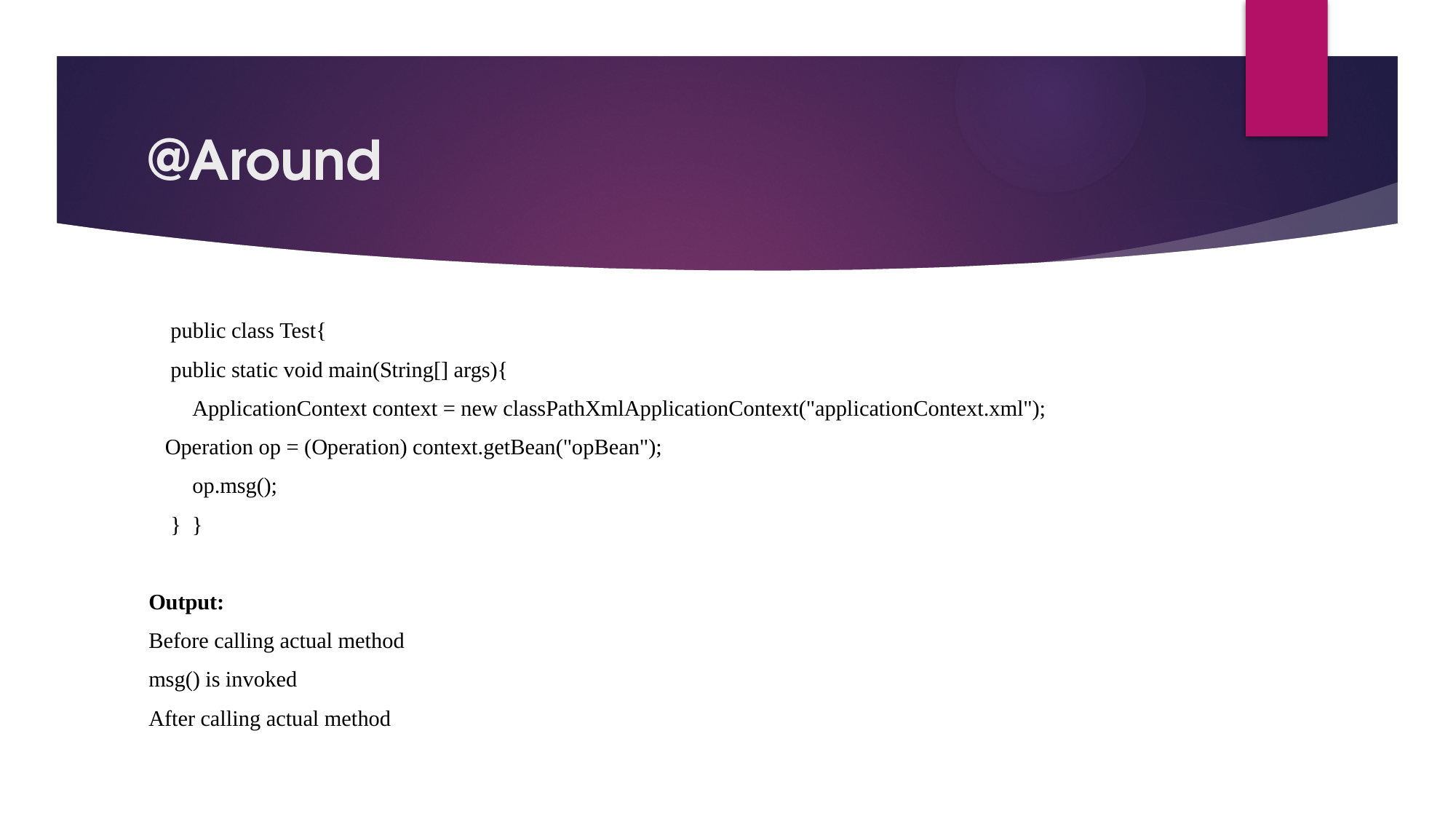

# @Around
    public class Test{
    public static void main(String[] args){
        ApplicationContext context = new classPathXmlApplicationContext("applicationContext.xml");
   Operation op = (Operation) context.getBean("opBean");
        op.msg();
    }  }

Output:
Before calling actual method
msg() is invoked
After calling actual method